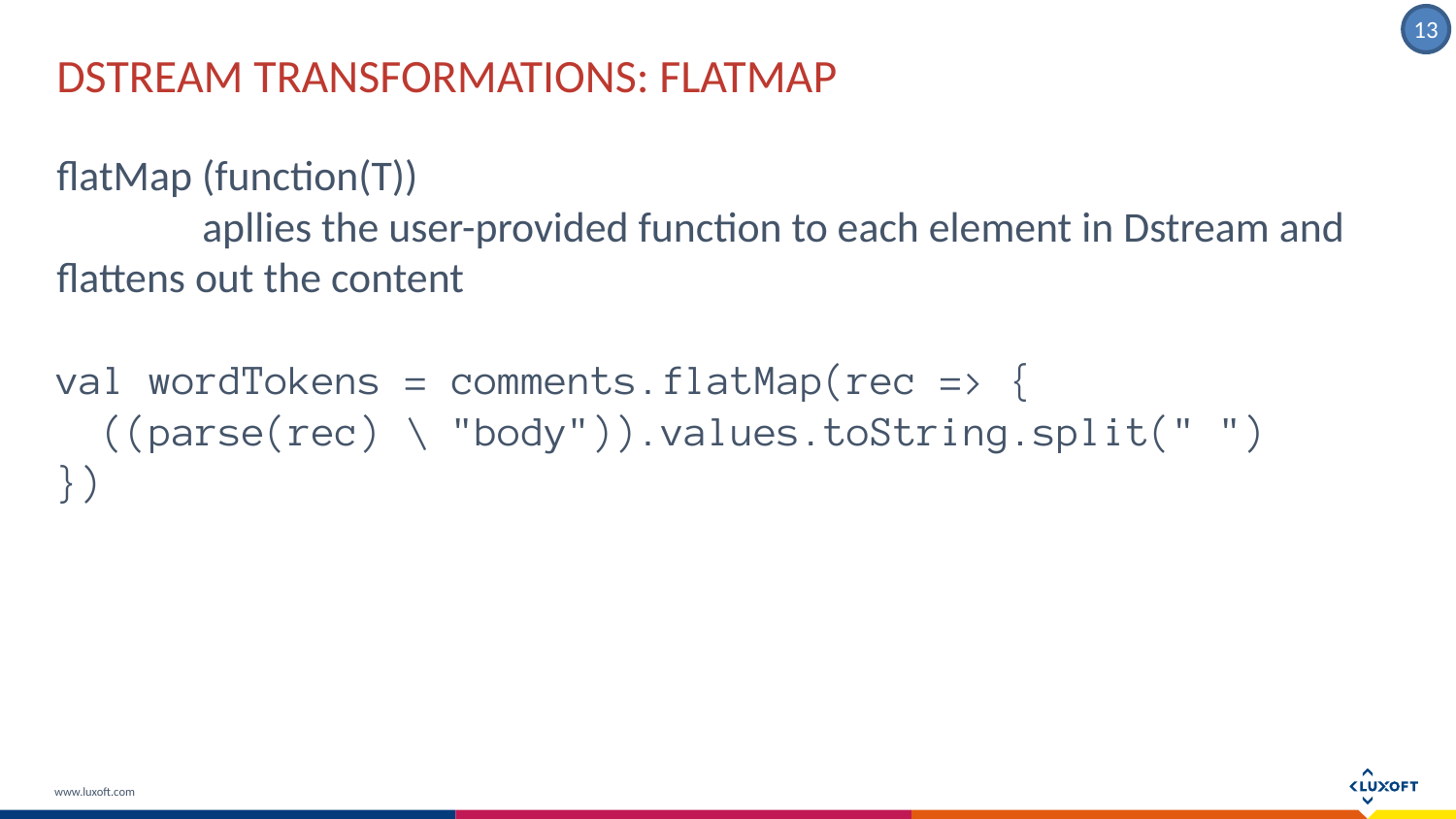

Dstream transformations: FLATMAP
flatMap (function(T))
	apllies the user-provided function to each element in Dstream and 	flattens out the content

val wordTokens = comments.flatMap(rec => {
  ((parse(rec) \ "body")).values.toString.split(" ")
})